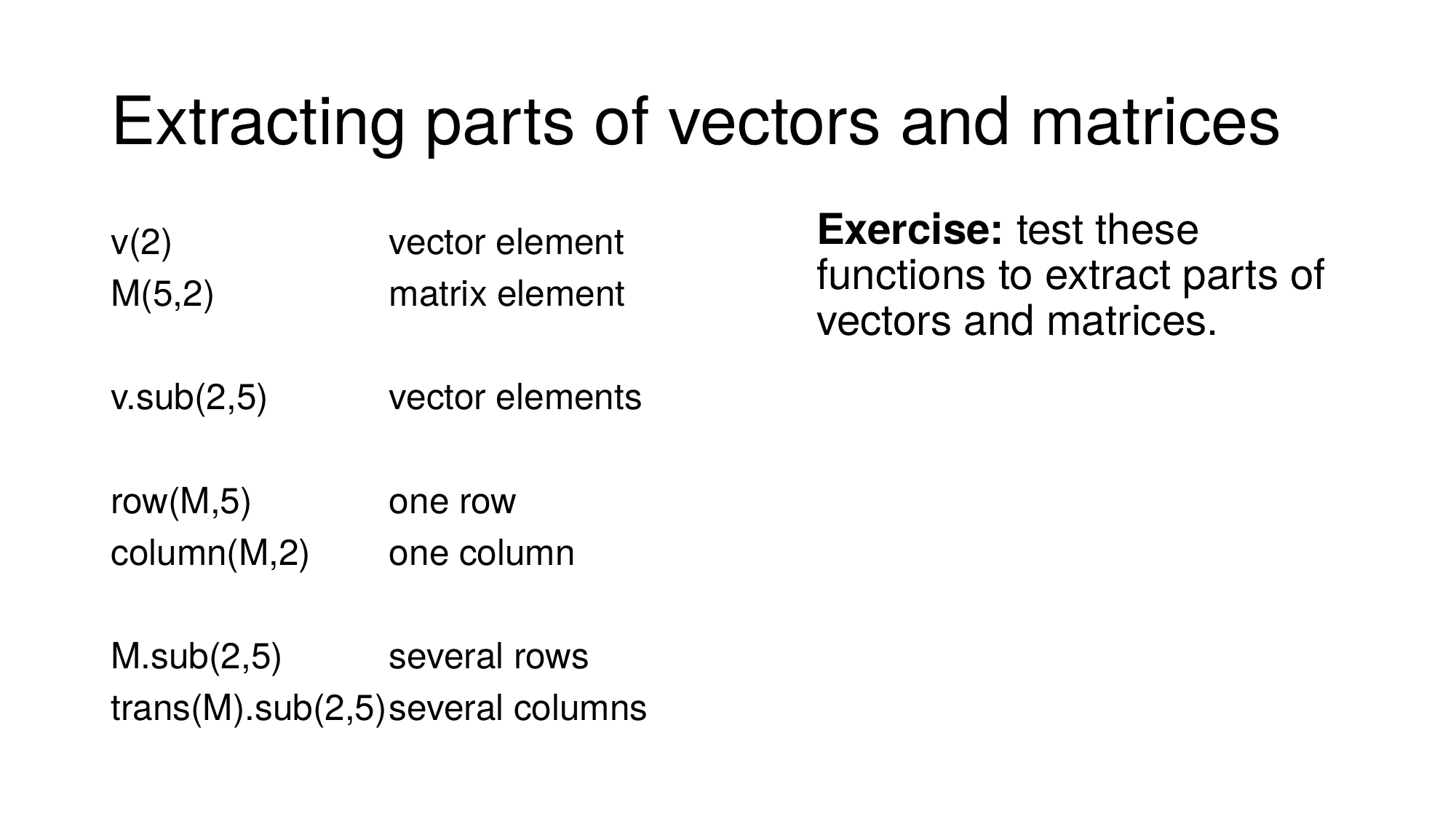

# Extracting parts of vectors and matrices
Exercise: test these functions to extract parts of vectors and matrices.
v(2)			vector element
M(5,2)		matrix element

v.sub(2,5)		vector elements

row(M,5)		one row
column(M,2)	one column

M.sub(2,5)		several rows
trans(M).sub(2,5)	several columns